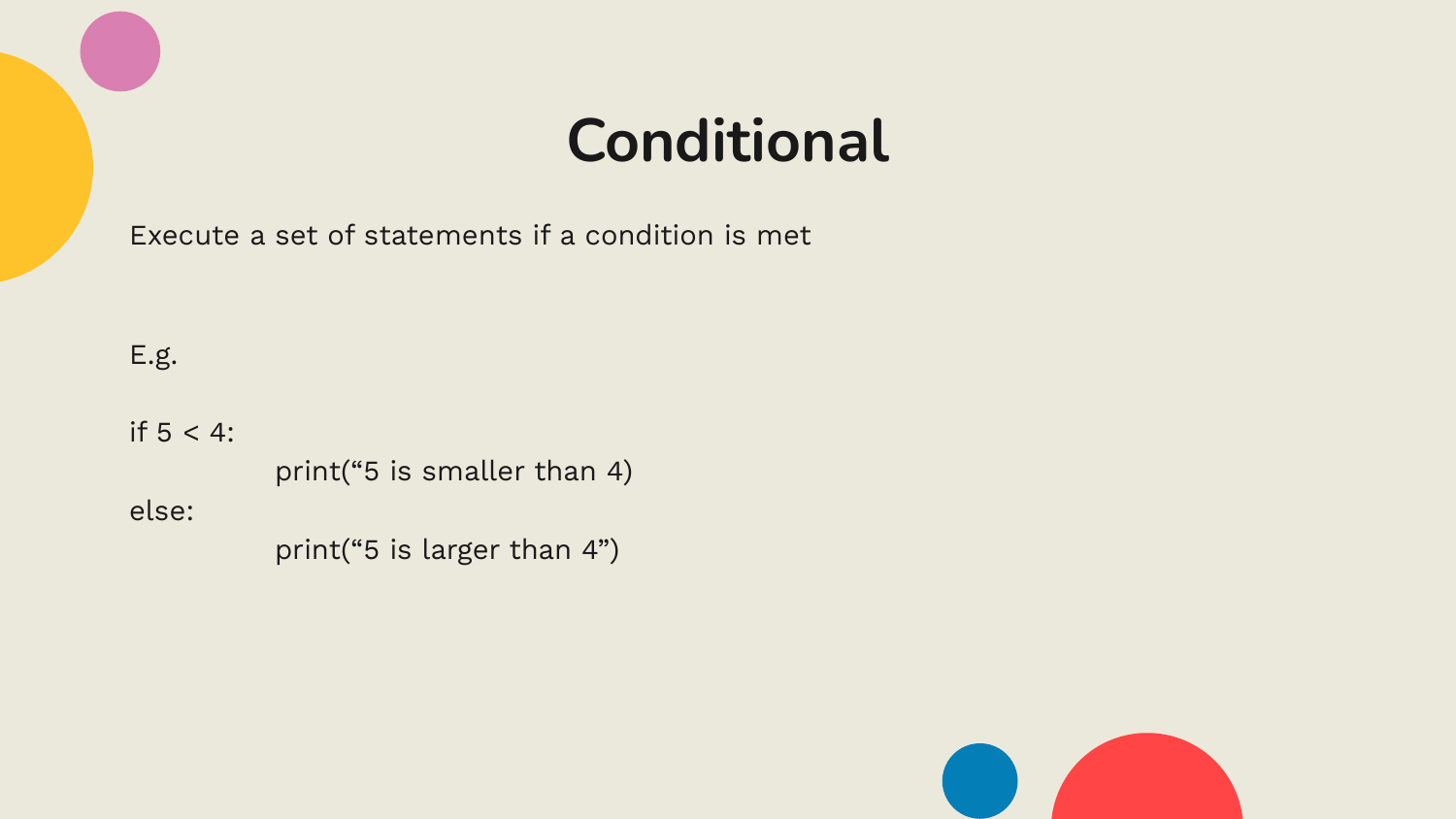

# Conditional

Execute a set of statements if a condition is met
E.g.

if 5 < 4:
	print(“5 is smaller than 4)
else:
	print(“5 is larger than 4”)